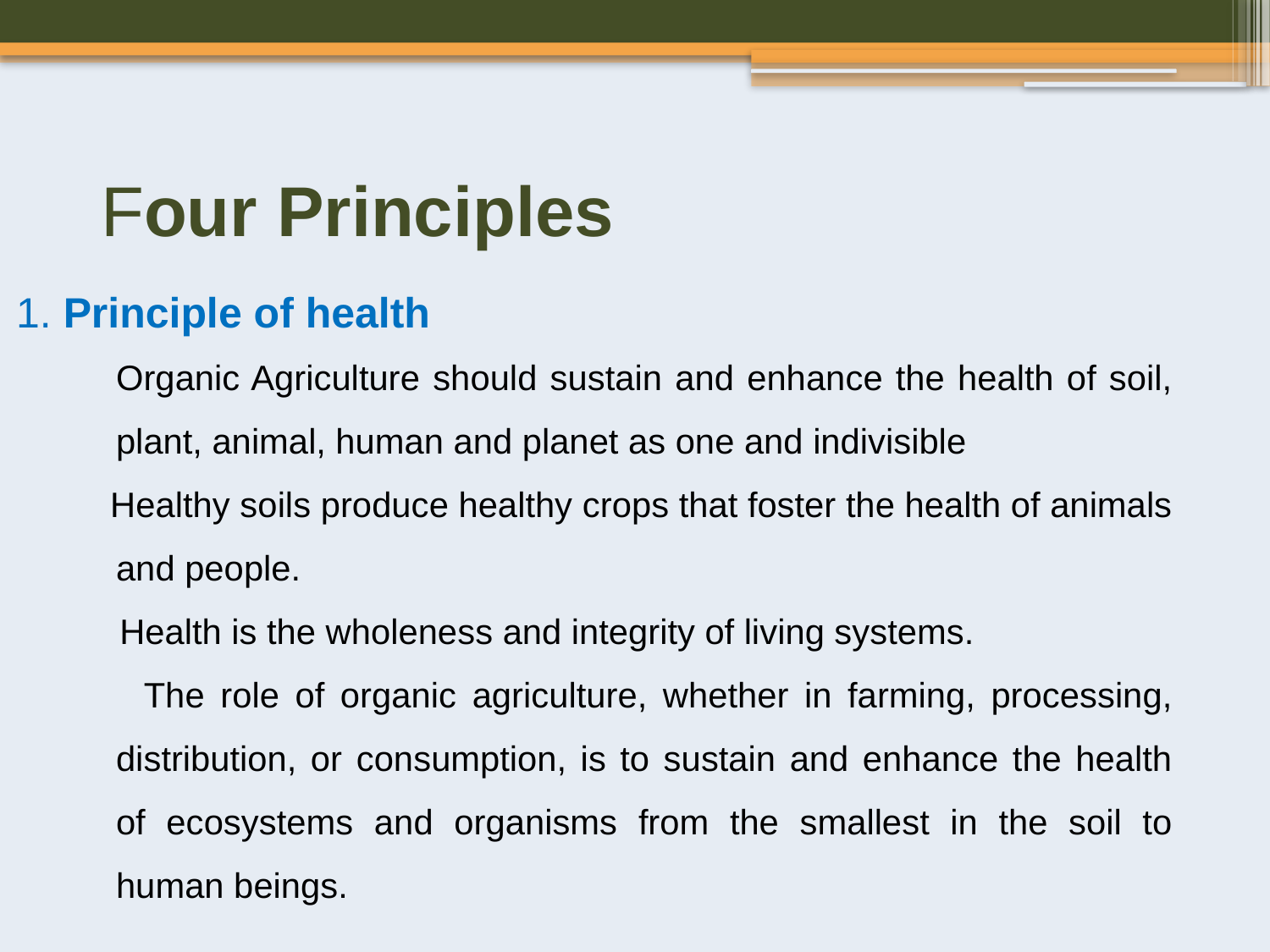

Four Principles
1. Principle of health
	Organic Agriculture should sustain and enhance the health of soil, plant, animal, human and planet as one and indivisible
   Healthy soils produce healthy crops that foster the health of animals and people.
    Health is the wholeness and integrity of living systems.
    The role of organic agriculture, whether in farming, processing, distribution, or consumption, is to sustain and enhance the health of ecosystems and organisms from the smallest in the soil to human beings.